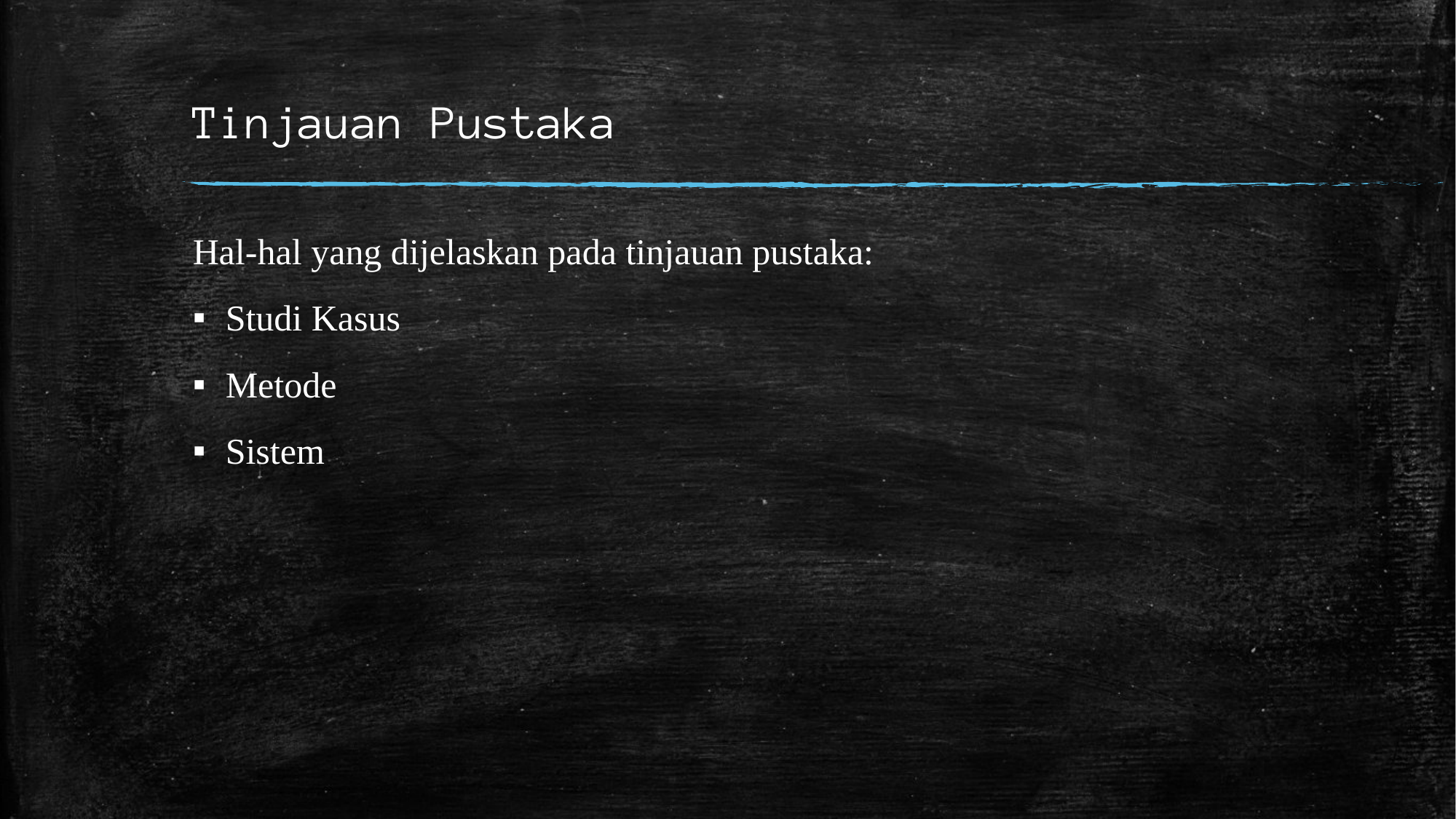

# Tinjauan Pustaka
Hal-hal yang dijelaskan pada tinjauan pustaka:
Studi Kasus
Metode
Sistem